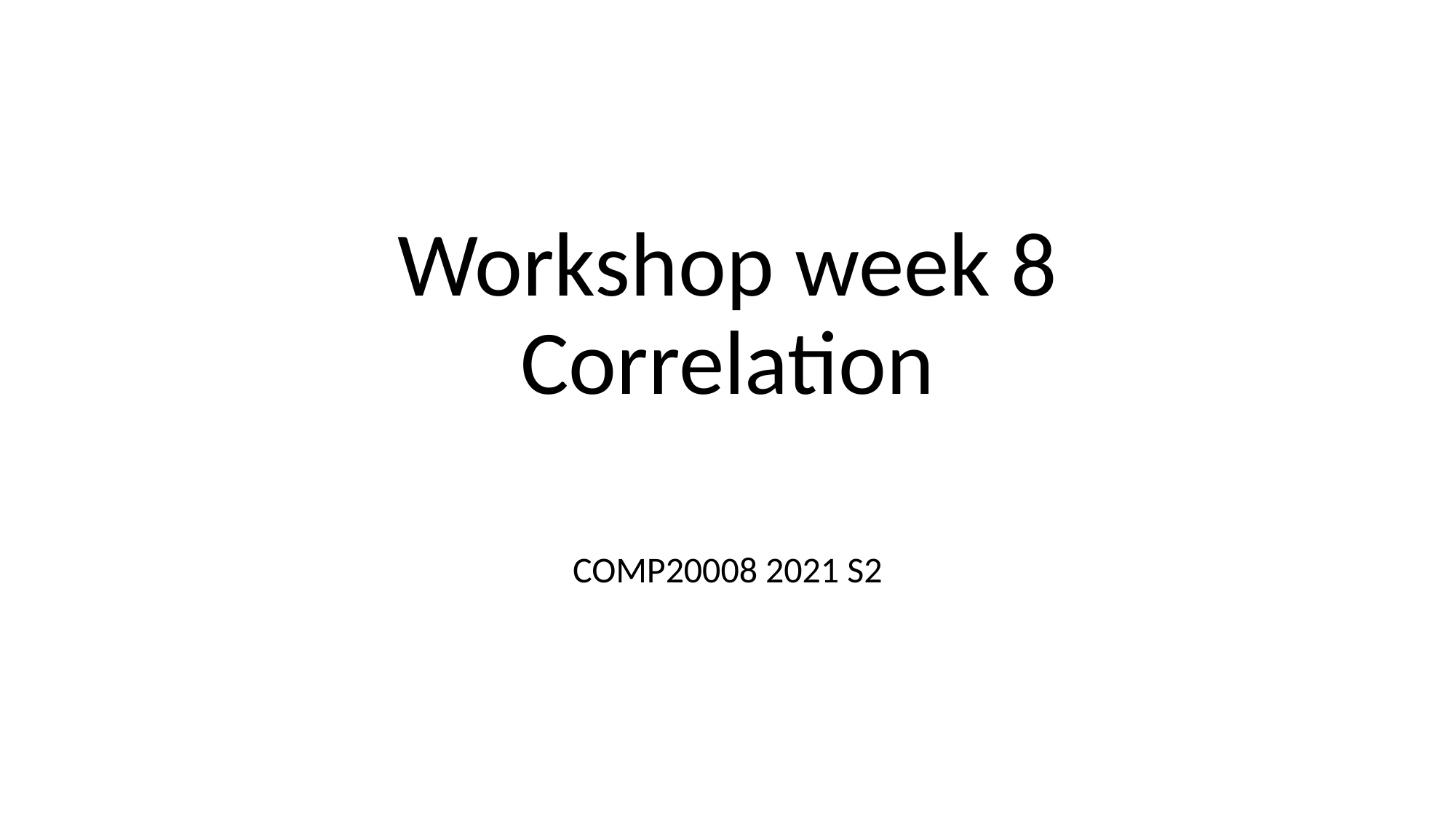

# Workshop week 8 Correlation

COMP20008 2021 S2